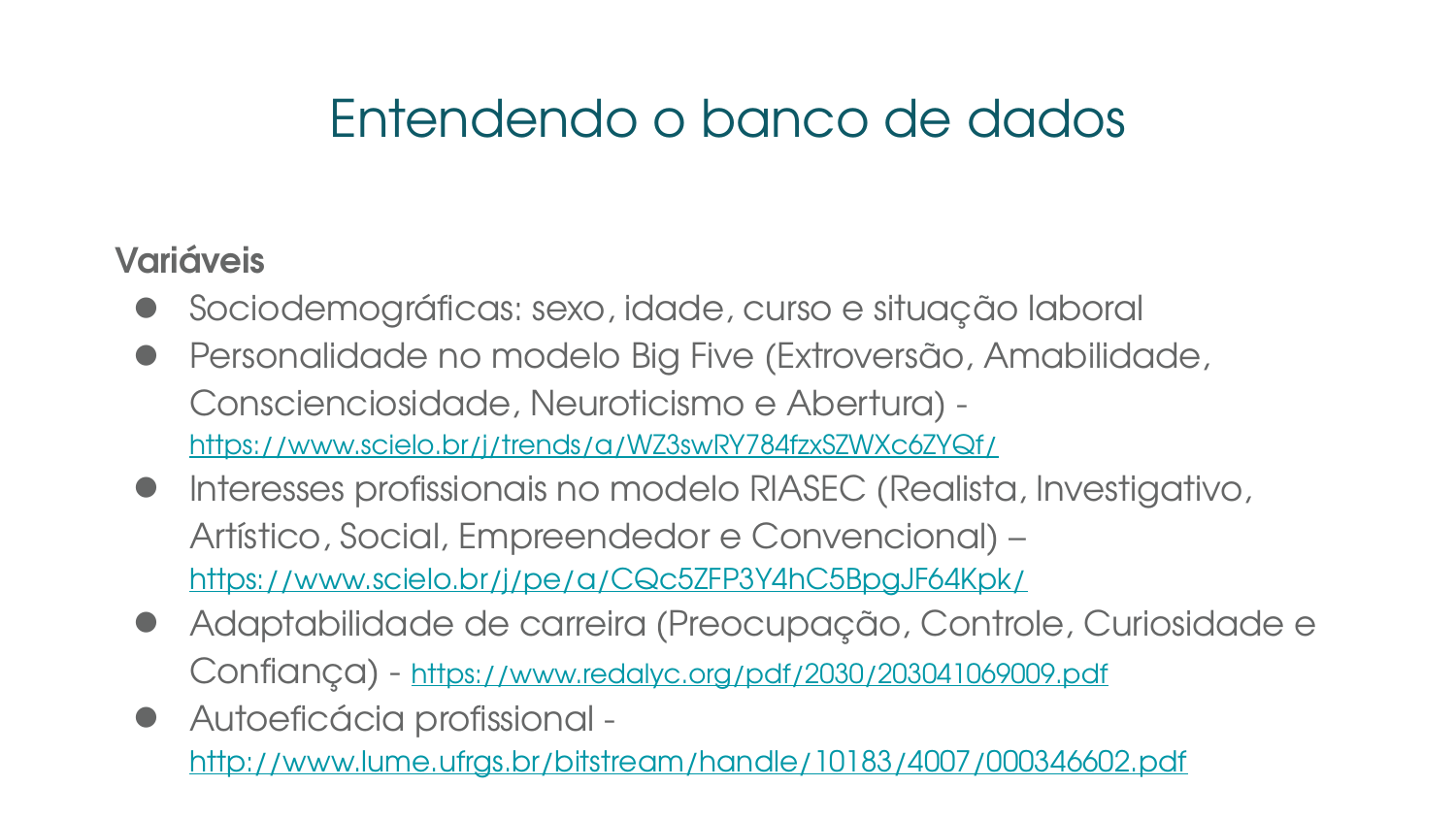

# Entendendo o banco de dados
Variáveis
Sociodemográficas: sexo, idade, curso e situação laboral
Personalidade no modelo Big Five (Extroversão, Amabilidade, Conscienciosidade, Neuroticismo e Abertura) - https://www.scielo.br/j/trends/a/WZ3swRY784fzxSZWXc6ZYQf/
Interesses profissionais no modelo RIASEC (Realista, Investigativo, Artístico, Social, Empreendedor e Convencional) – https://www.scielo.br/j/pe/a/CQc5ZFP3Y4hC5BpgJF64Kpk/
Adaptabilidade de carreira (Preocupação, Controle, Curiosidade e Confiança) - https://www.redalyc.org/pdf/2030/203041069009.pdf
Autoeficácia profissional - http://www.lume.ufrgs.br/bitstream/handle/10183/4007/000346602.pdf